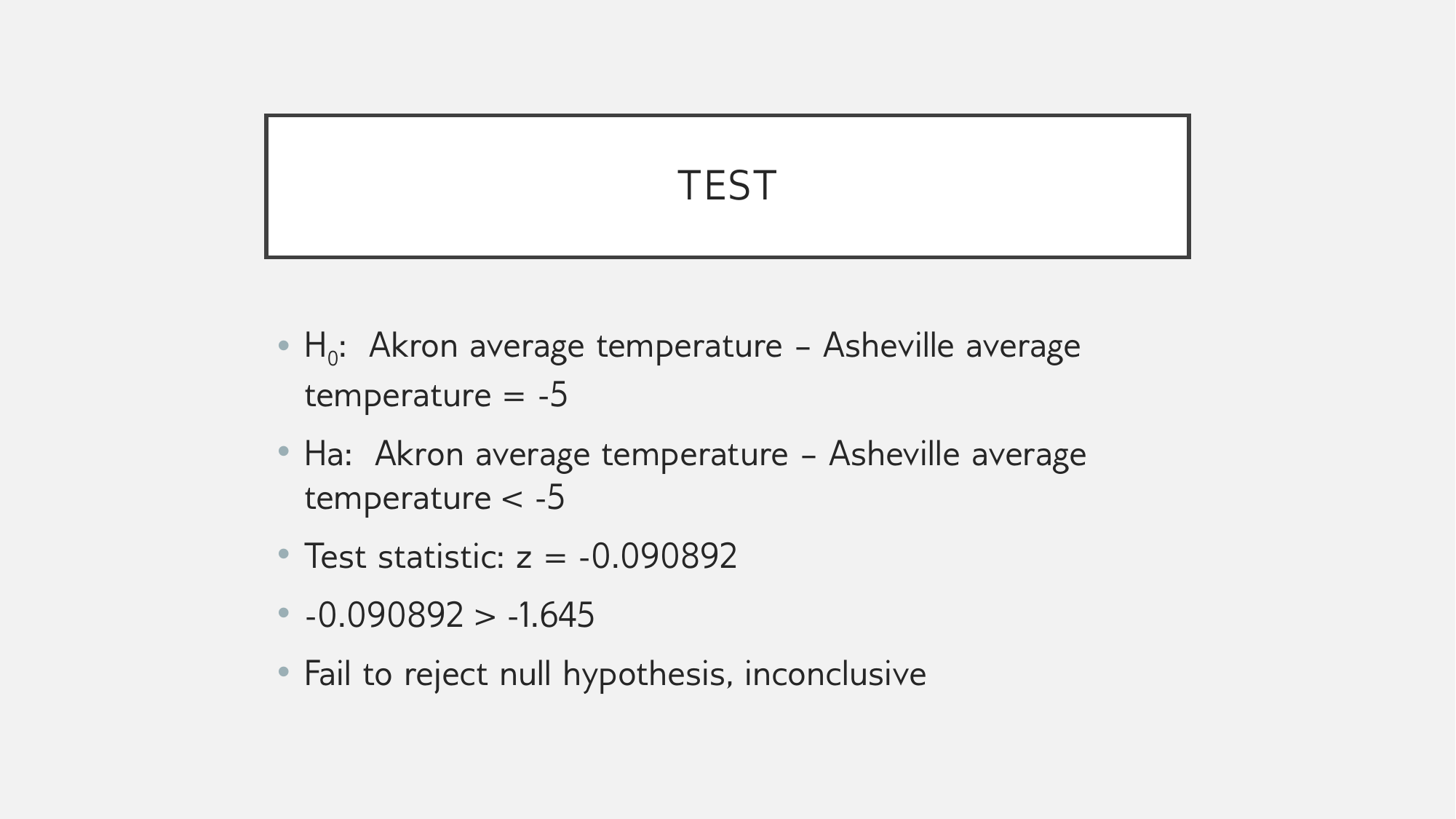

# Test
H0:  Akron average temperature – Asheville average temperature = -5
Ha:  Akron average temperature – Asheville average temperature < -5
Test statistic: z = -0.090892
-0.090892 > -1.645
Fail to reject null hypothesis, inconclusive